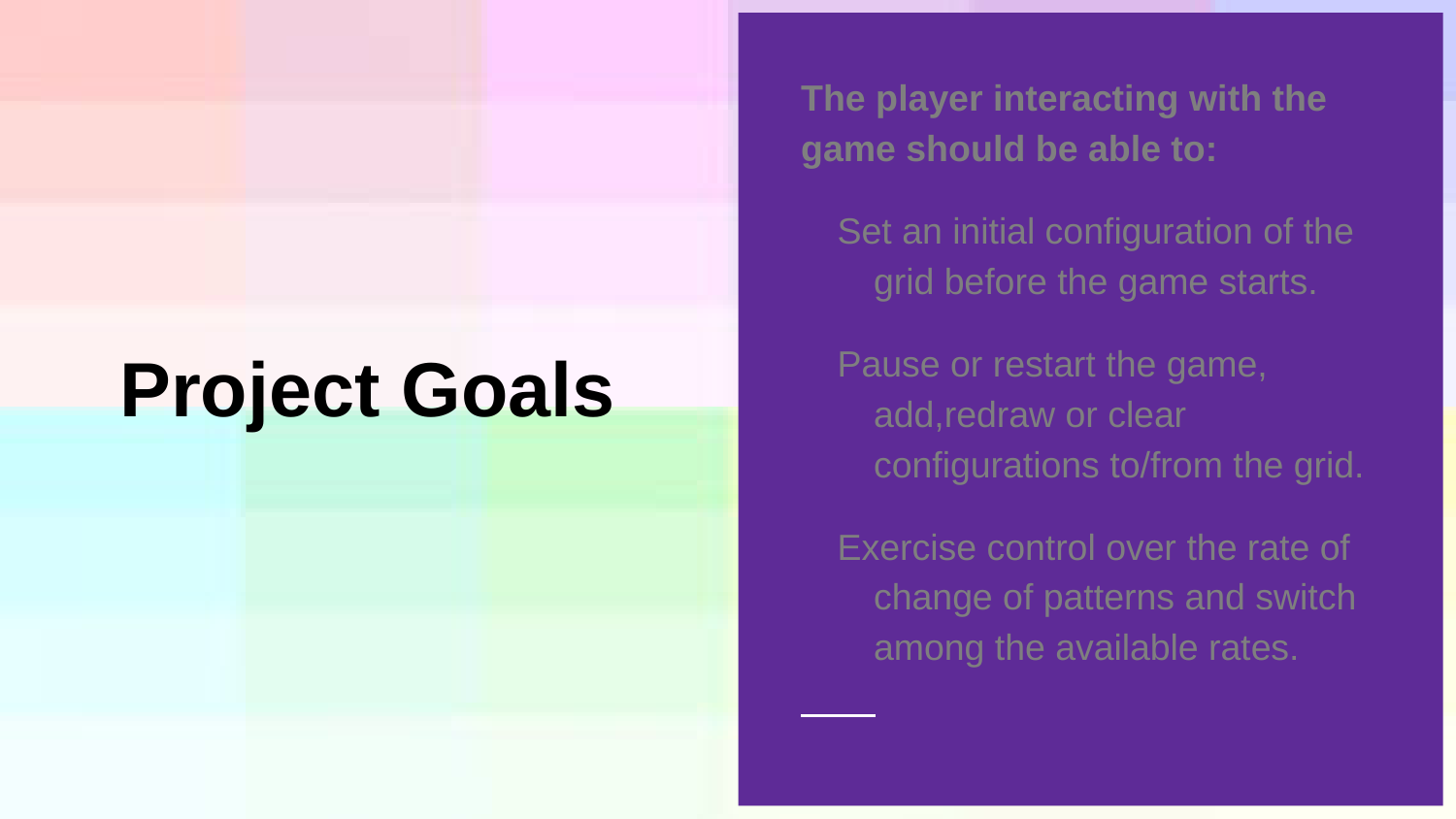

The player interacting with the game should be able to:
Set an initial configuration of the grid before the game starts.
Pause or restart the game, add,redraw or clear configurations to/from the grid.
Exercise control over the rate of change of patterns and switch among the available rates.

# Project Goals